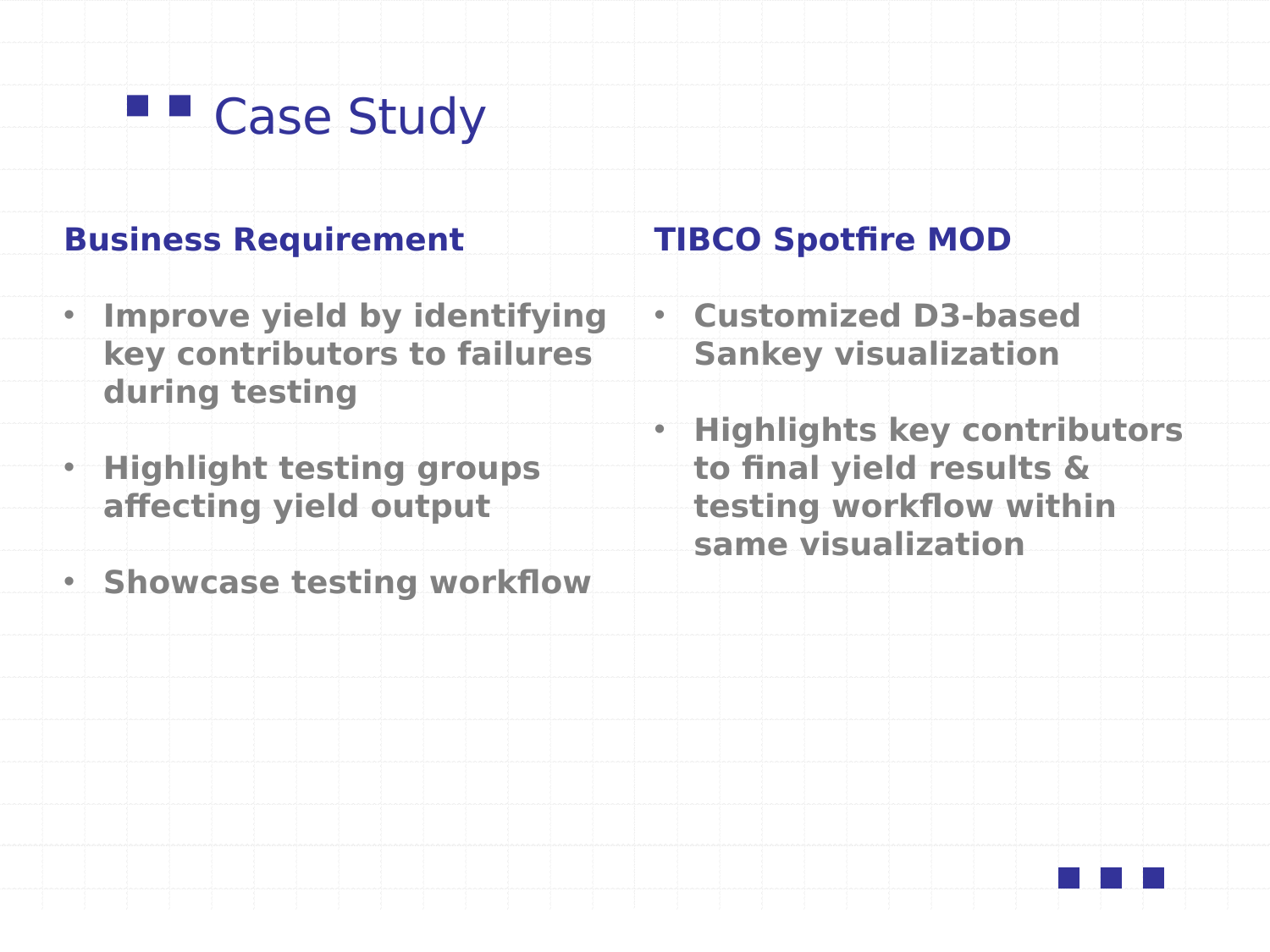

# Case Study

Business Requirement

Improve yield by identifying key contributors to failures during testing

Highlight testing groups affecting yield output

Showcase testing workflow

TIBCO Spotfire MOD

Customized D3-based Sankey visualization

Highlights key contributors to final yield results & testing workflow within same visualization